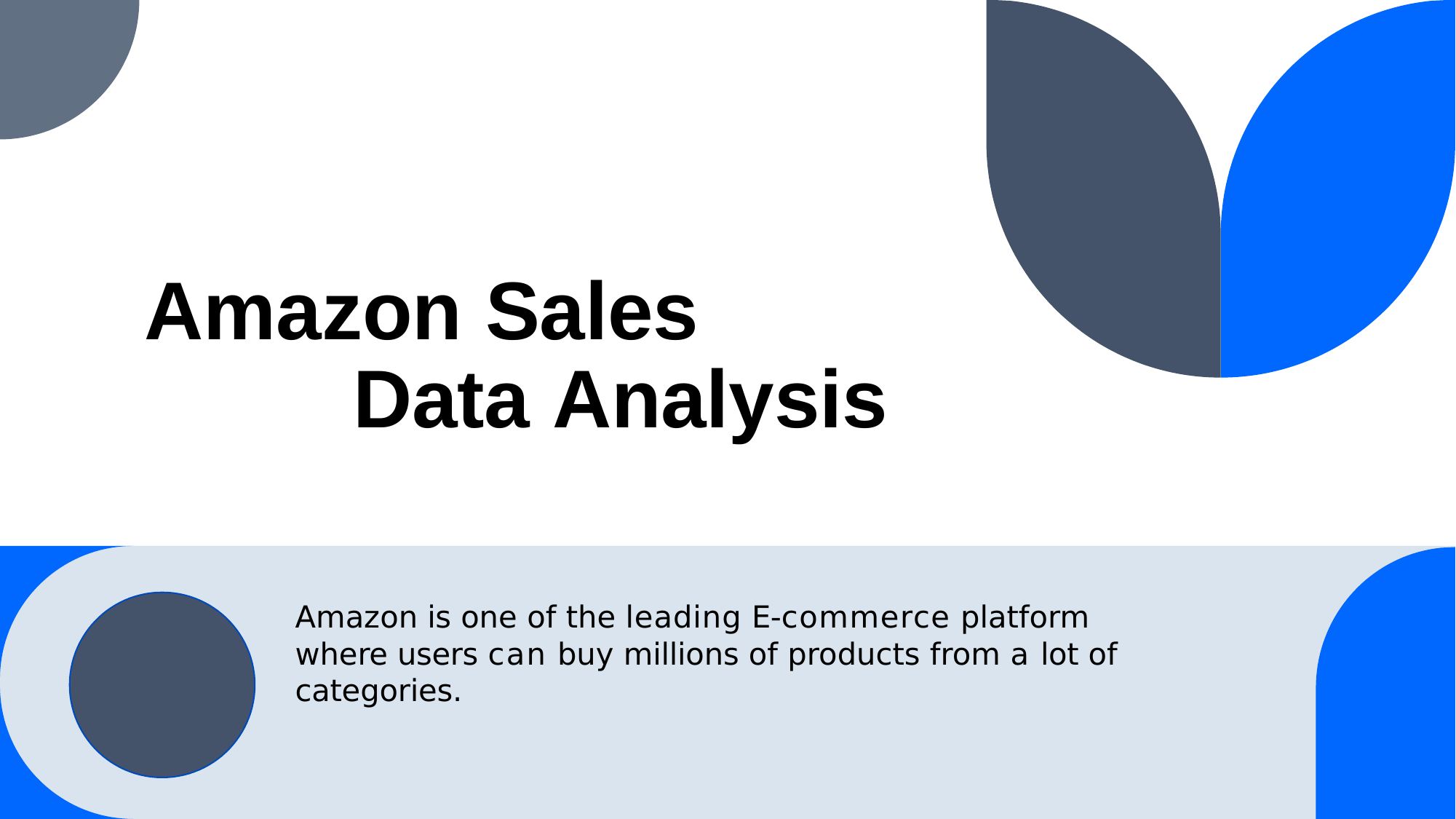

# Amazon Sales	Data Analysis
Amazon is one of the leading E-commerce platform where users can buy millions of products from a lot of categories.